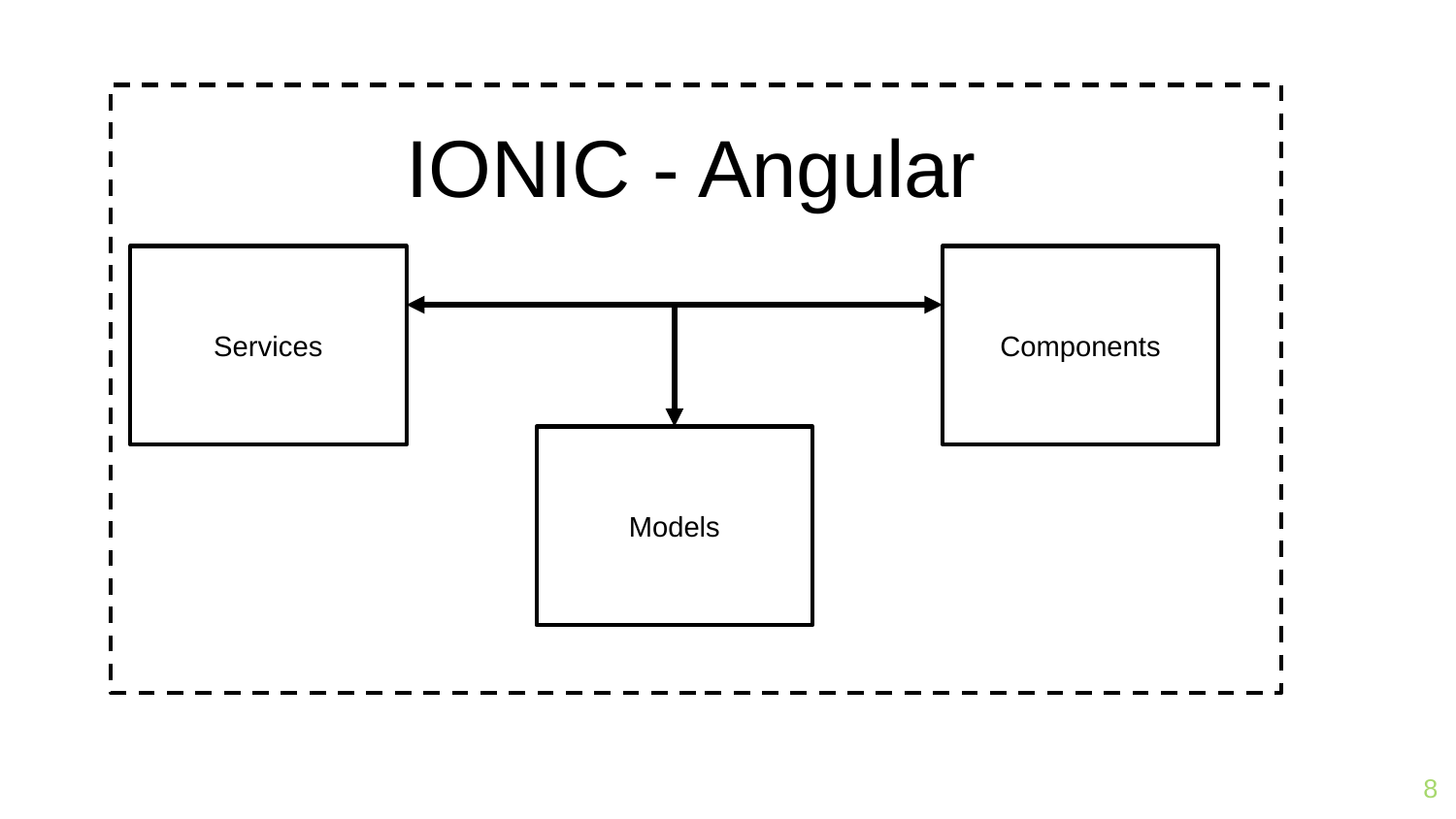

IONIC - Angular
Services
Components
Models
8